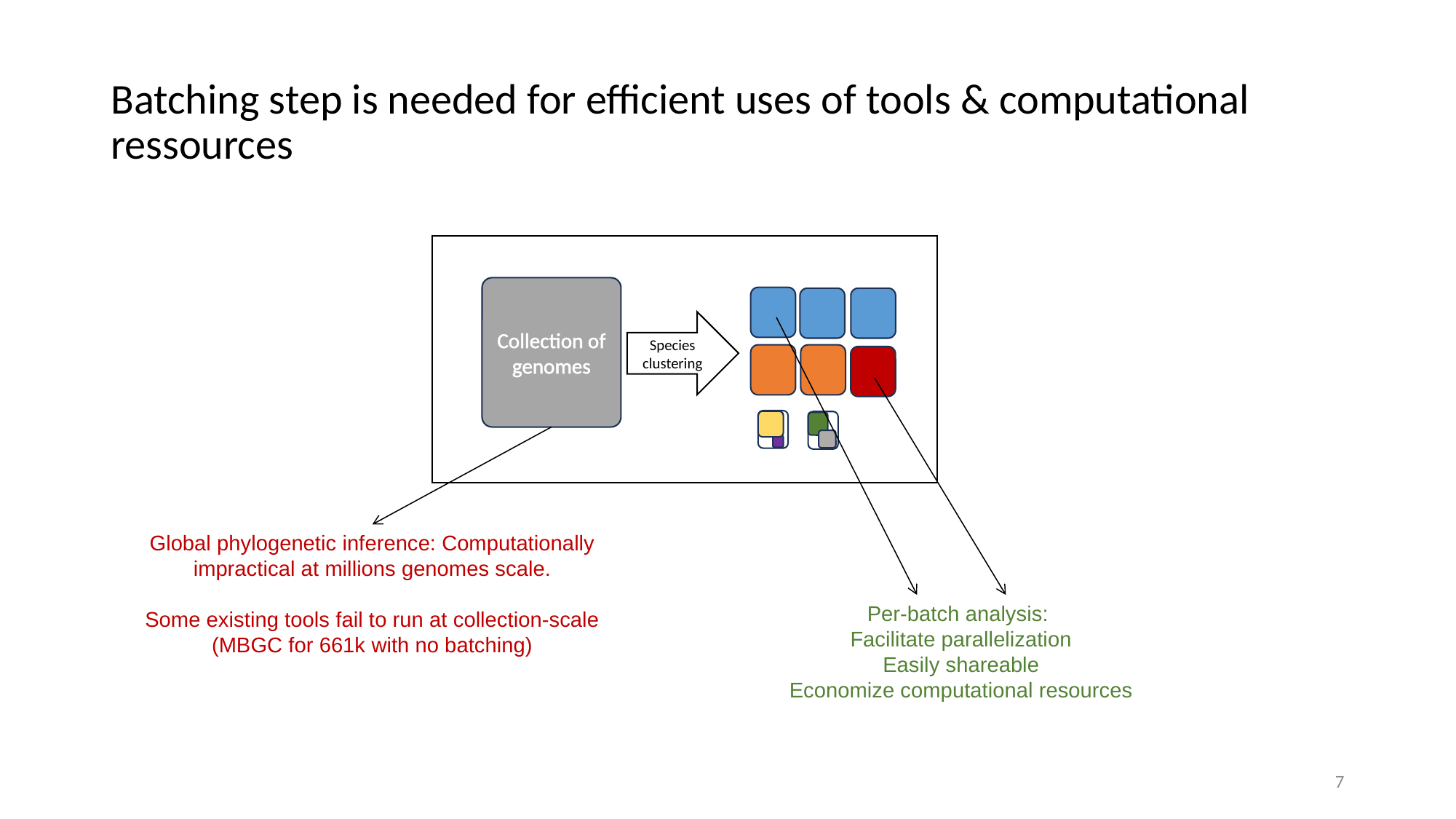

# Batching step is needed for efficient uses of tools & computational ressources

Collection of genomes

Species clustering
Global phylogenetic inference: Computationally impractical at millions genomes scale.

Some existing tools fail to run at collection-scale
(MBGC for 661k with no batching)
Per-batch analysis:
Facilitate parallelization
Easily shareable
Economize computational resources
7